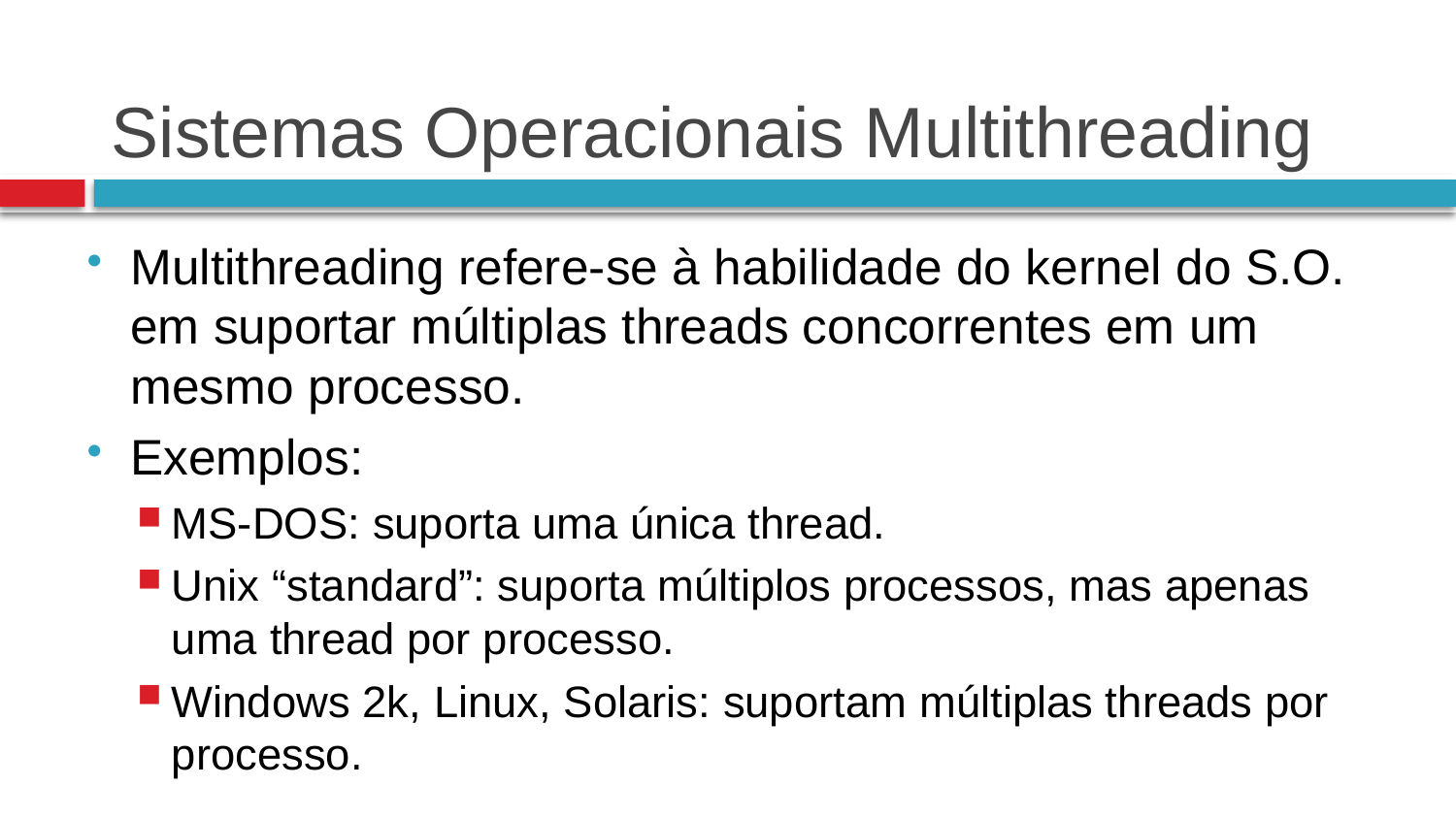

# Sistemas Operacionais Multithreading
Multithreading refere-se à habilidade do kernel do S.O. em suportar múltiplas threads concorrentes em um mesmo processo.
Exemplos:
MS-DOS: suporta uma única thread.
Unix “standard”: suporta múltiplos processos, mas apenas uma thread por processo.
Windows 2k, Linux, Solaris: suportam múltiplas threads por processo.